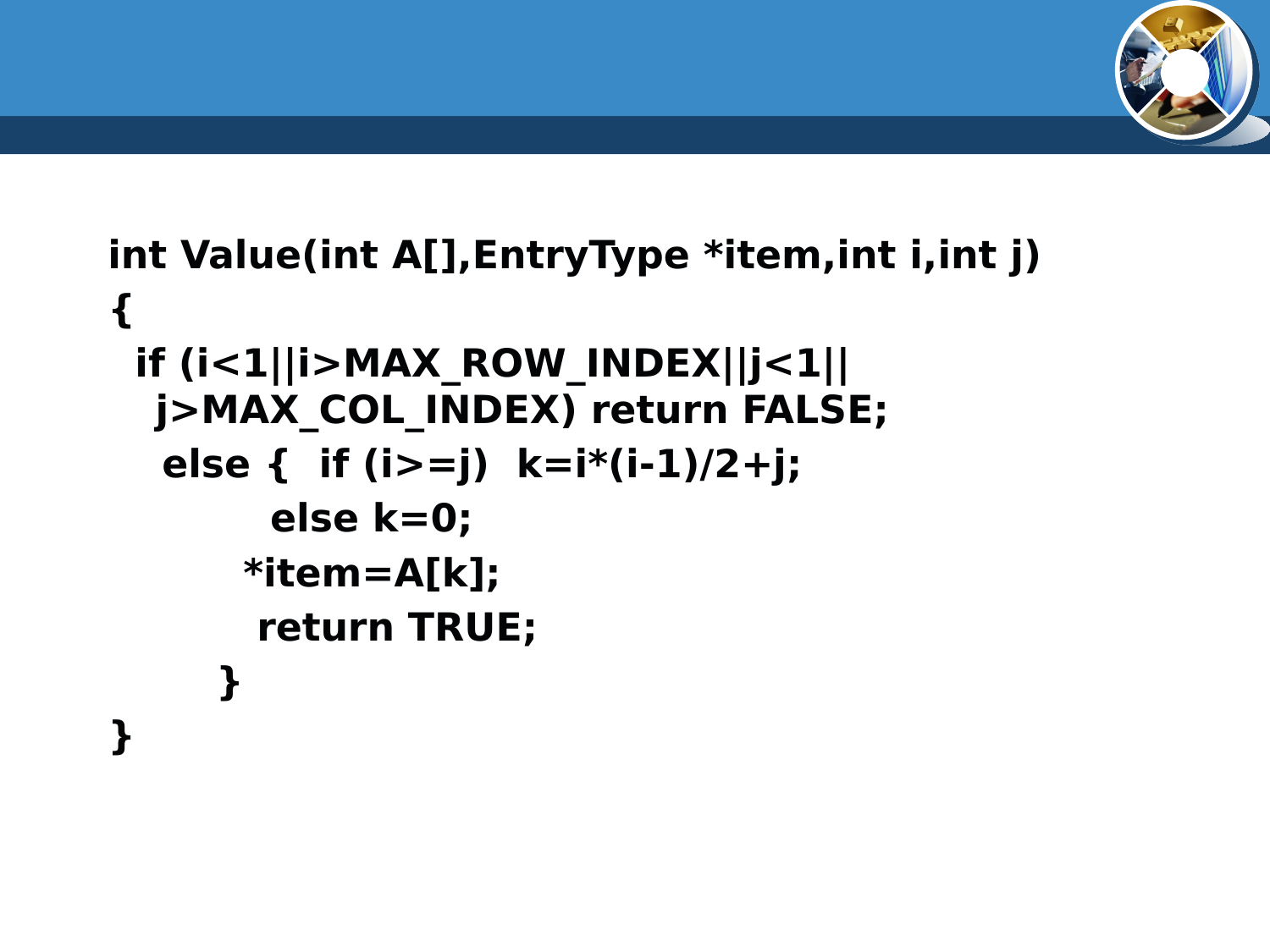

int Value(int A[],EntryType *item,int i,int j)
{
  if (i<1||i>MAX_ROW_INDEX||j<1||j>MAX_COL_INDEX) return FALSE;
    else {  if (i>=j)  k=i*(i-1)/2+j;
            else k=0;
          *item=A[k];
           return TRUE;
        }
}